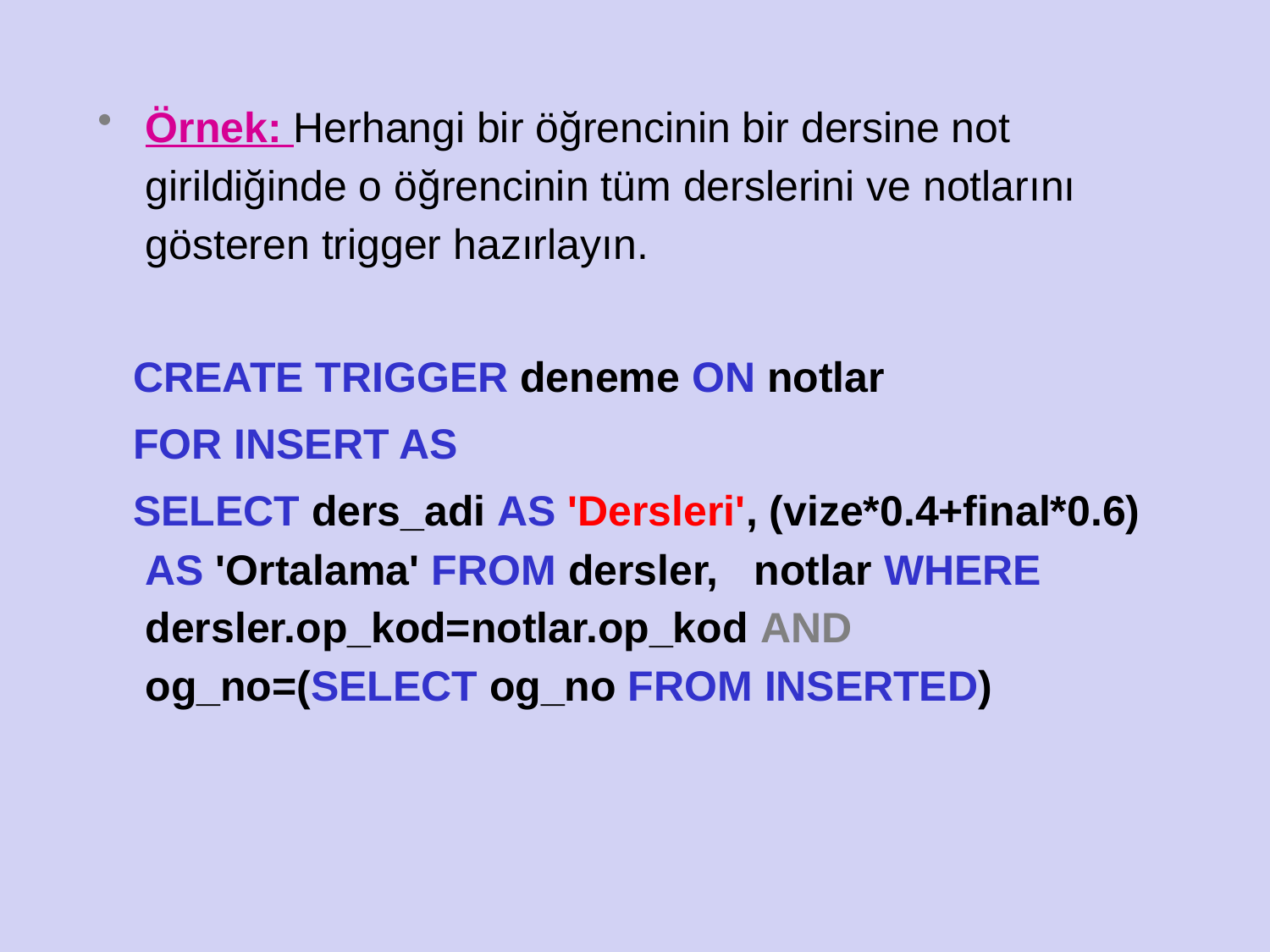

Örnek: Herhangi bir öğrencinin bir dersine not girildiğinde o öğrencinin tüm derslerini ve notlarını gösteren trigger hazırlayın.

   CREATE TRIGGER deneme ON notlar
   FOR INSERT AS
   SELECT ders_adi AS 'Dersleri', (vize*0.4+final*0.6) AS 'Ortalama' FROM dersler,   notlar WHERE dersler.op_kod=notlar.op_kod AND og_no=(SELECT og_no FROM INSERTED)